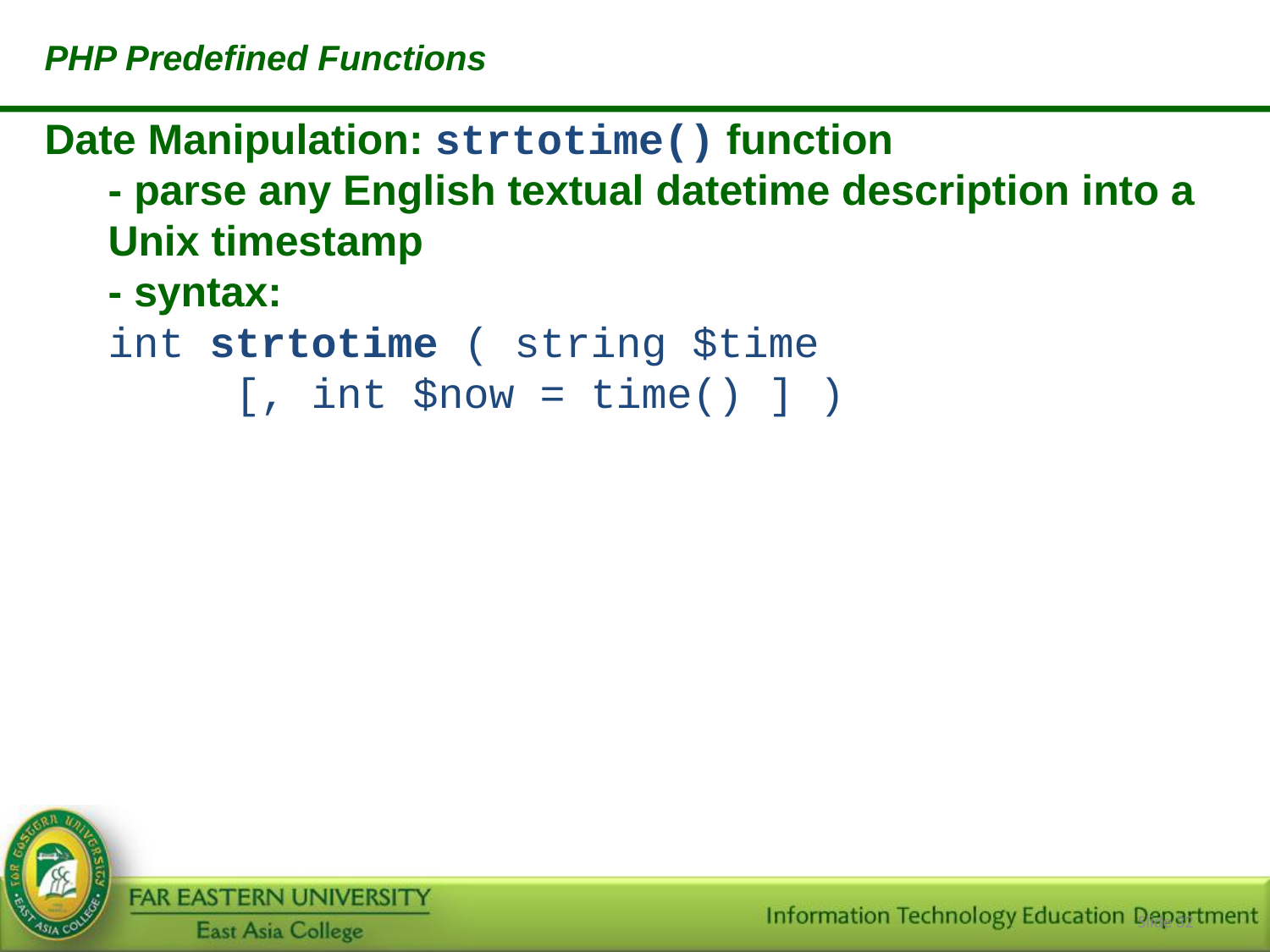

PHP Predefined Functions

Date Manipulation: strtotime() function
	- parse any English textual datetime description into a Unix timestamp
	- syntax:
	int strtotime ( string $time
		[, int $now = time() ] )

Slide 32